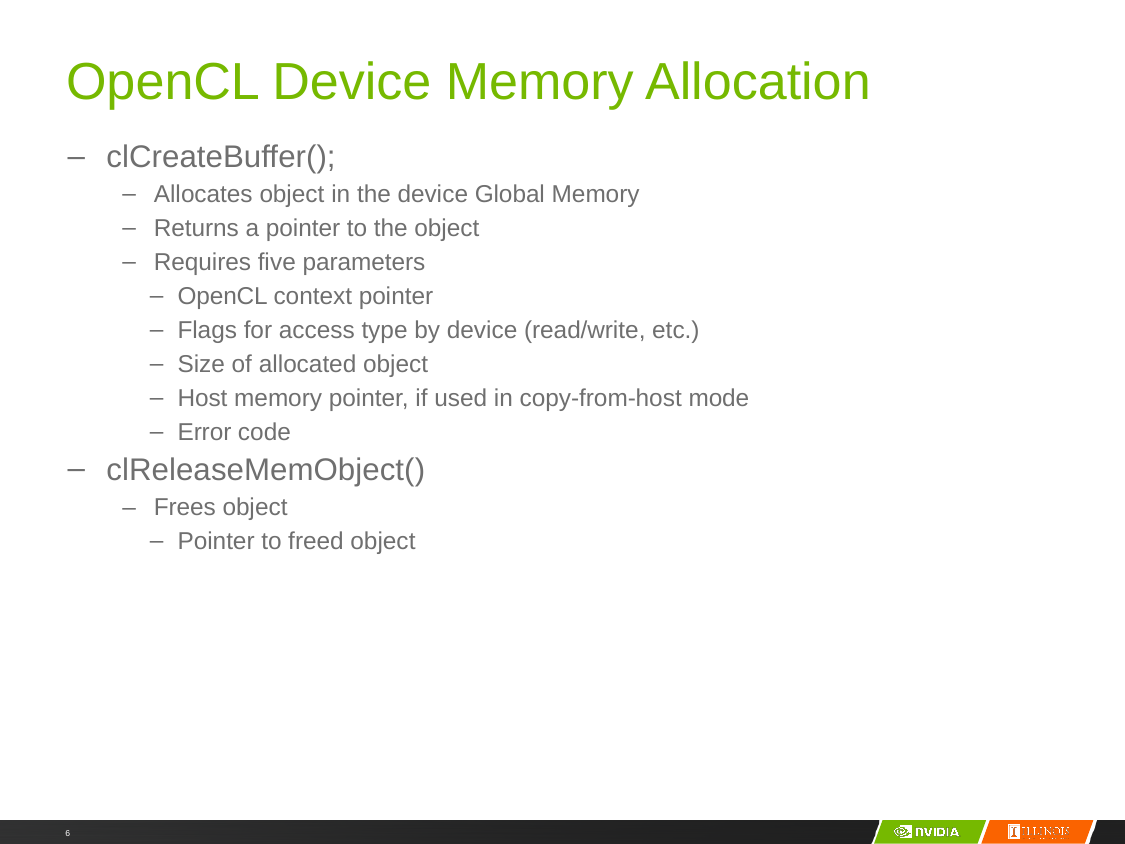

# OpenCL Device Memory Allocation
clCreateBuffer();
Allocates object in the device Global Memory
Returns a pointer to the object
Requires five parameters
OpenCL context pointer
Flags for access type by device (read/write, etc.)
Size of allocated object
Host memory pointer, if used in copy-from-host mode
Error code
clReleaseMemObject()‏
Frees object
Pointer to freed object